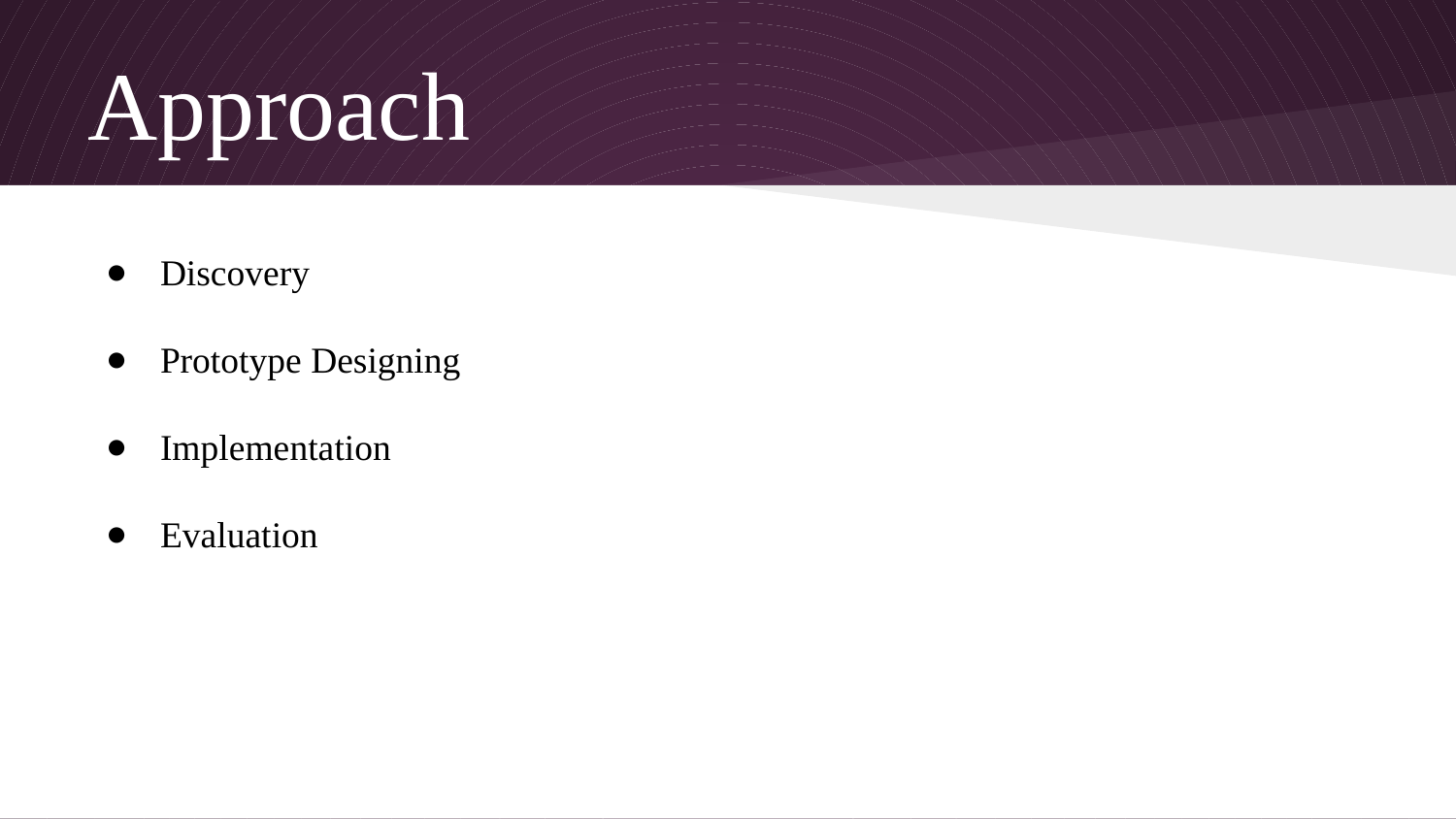

# Approach

Discovery

Prototype Designing

Implementation

Evaluation